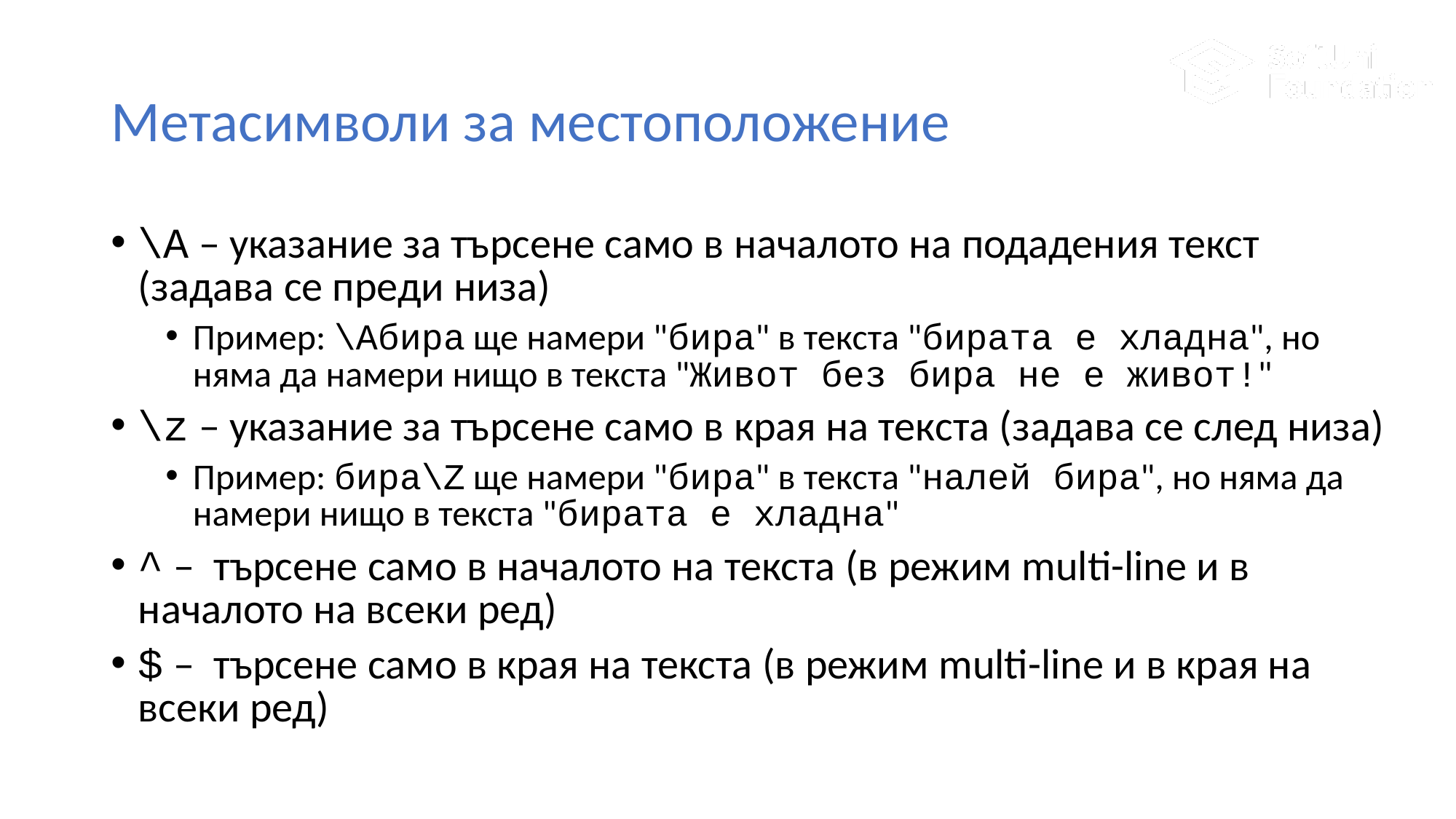

# Метасимволи за местоположение
\A – указание за търсене само в началото на подадения текст (задава се преди низа)
Пример: \Aбира ще намери "бира" в текста "бирата е хладна", но няма да намери нищо в текста "Живот без бира не е живот!"
\z – указание за търсене само в края на текста (задава се след низа)
Пример: бира\Z ще намери "бира" в текста "налей бира", но няма да намери нищо в текста "бирата е хладна"
^ –  търсене само в началото на текста (в режим multi-line и в началото на всеки ред)
$ –  търсене само в края на текста (в режим multi-line и в края на всеки ред)